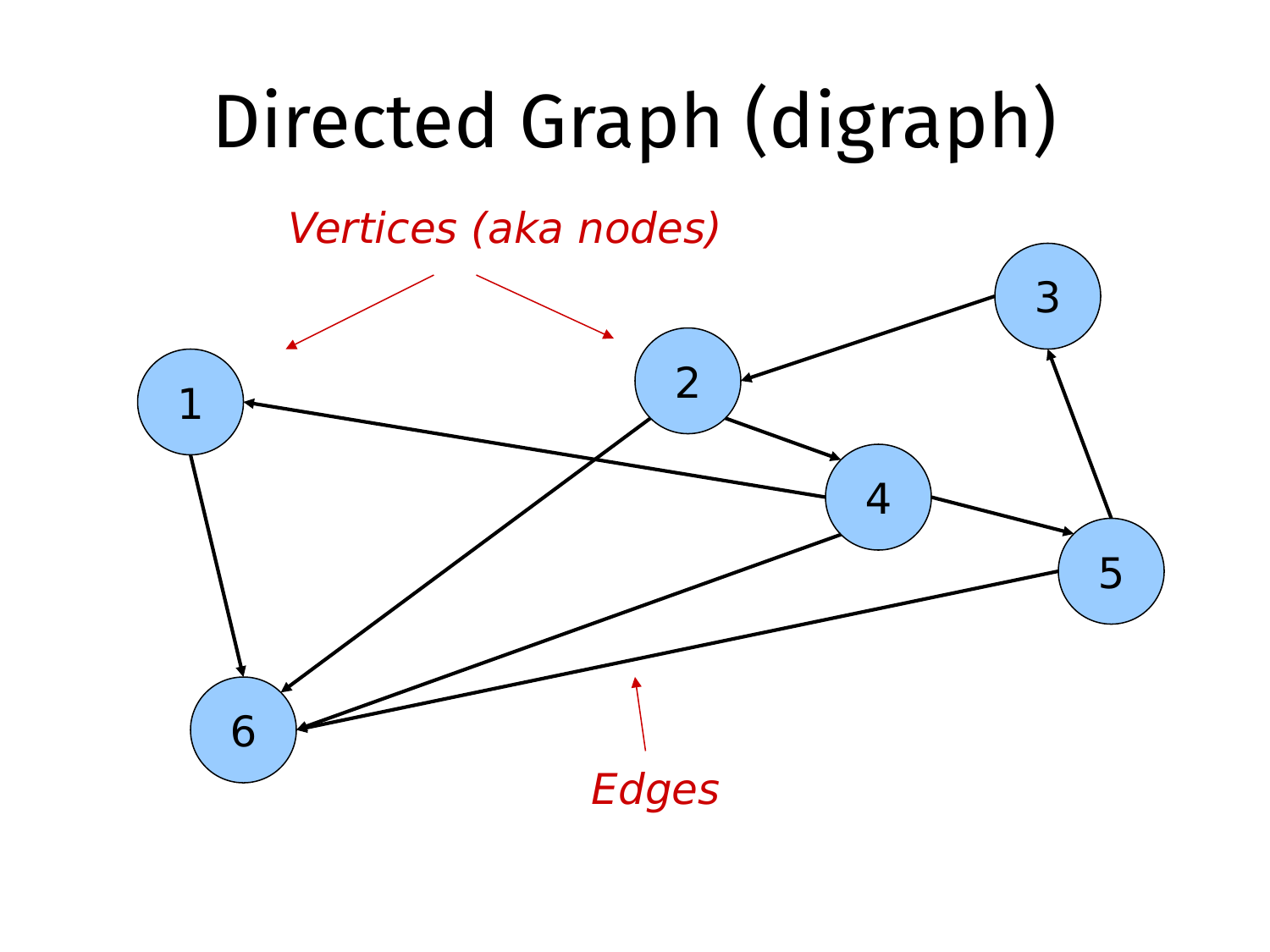

# Directed Graph (digraph)
Vertices (aka nodes)

3
2
1
4
5
6

Edges